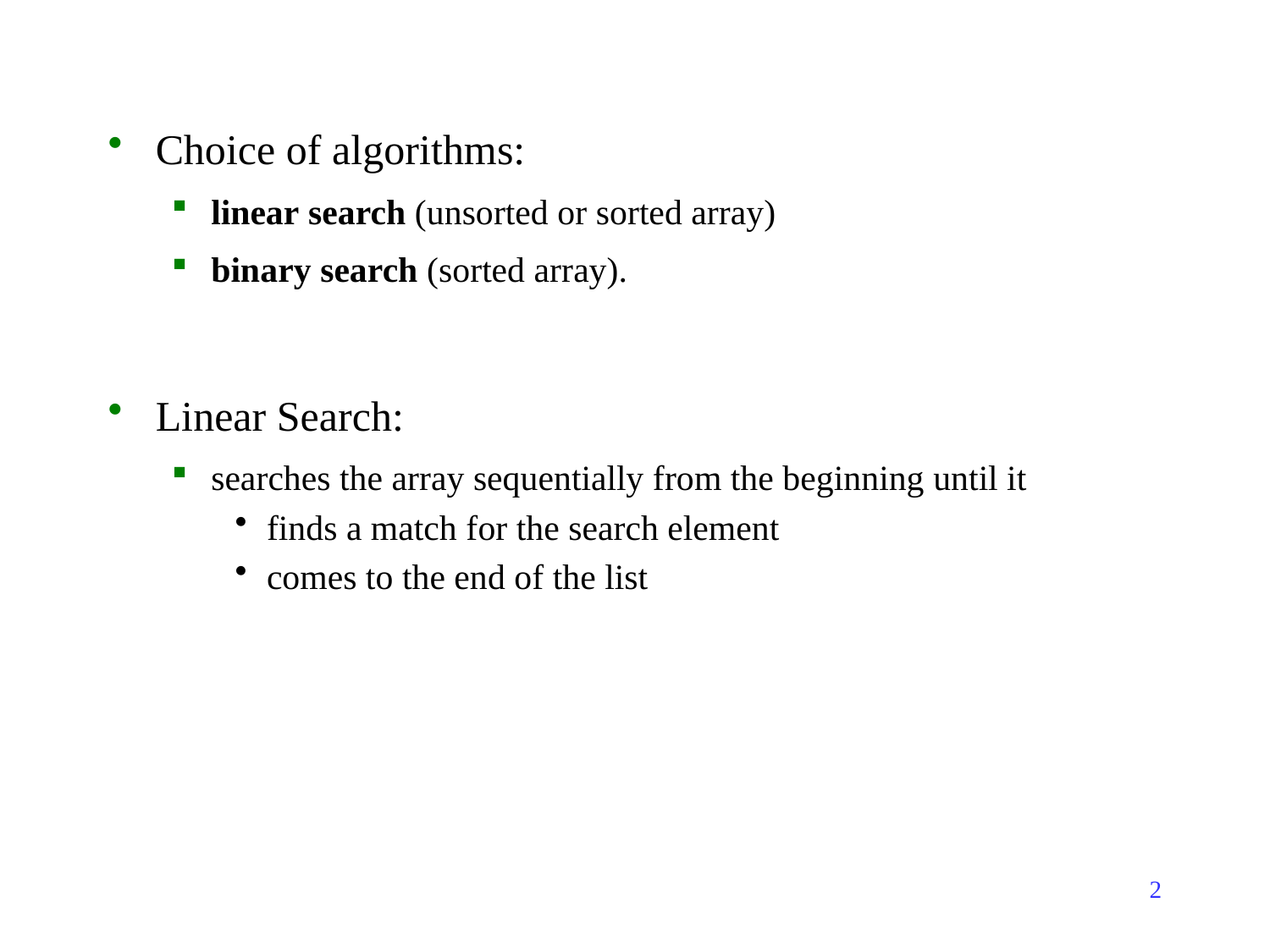

Choice of algorithms:
linear search (unsorted or sorted array)
binary search (sorted array).

Linear Search:
searches the array sequentially from the beginning until it
finds a match for the search element
comes to the end of the list

2